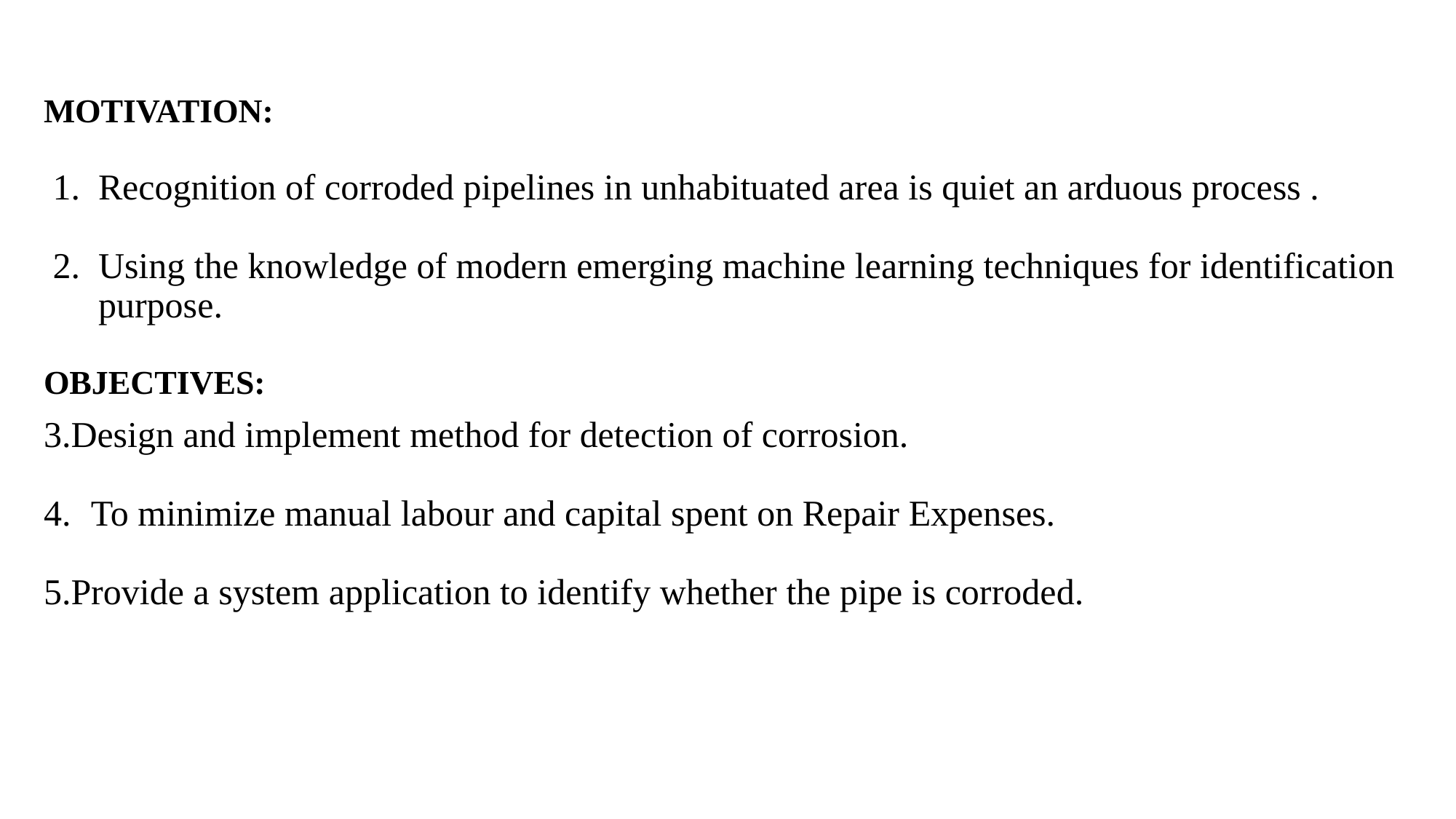

MOTIVATION:

Recognition of corroded pipelines in unhabituated area is quiet an arduous process .

Using the knowledge of modern emerging machine learning techniques for identification purpose.
OBJECTIVES:
Design and implement method for detection of corrosion.

To minimize manual labour and capital spent on Repair Expenses.

Provide a system application to identify whether the pipe is corroded.